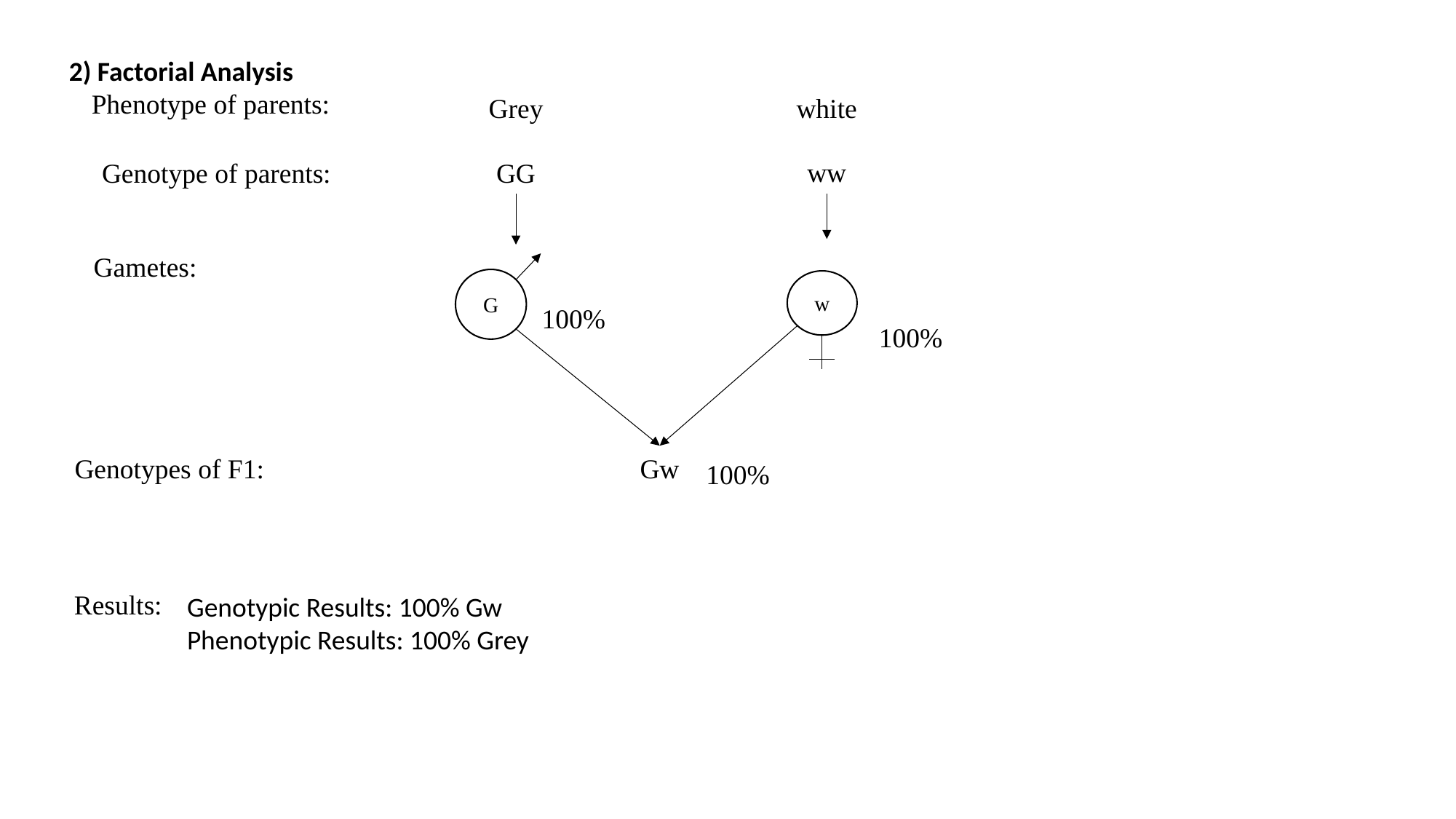

2) Factorial Analysis
Phenotype of parents:
Grey
white
ww
Genotype of parents:
GG
Gametes:
G
w
100%
100%
Genotypes of F1:
Gw
100%
Results:
Genotypic Results: 100% Gw
Phenotypic Results: 100% Grey